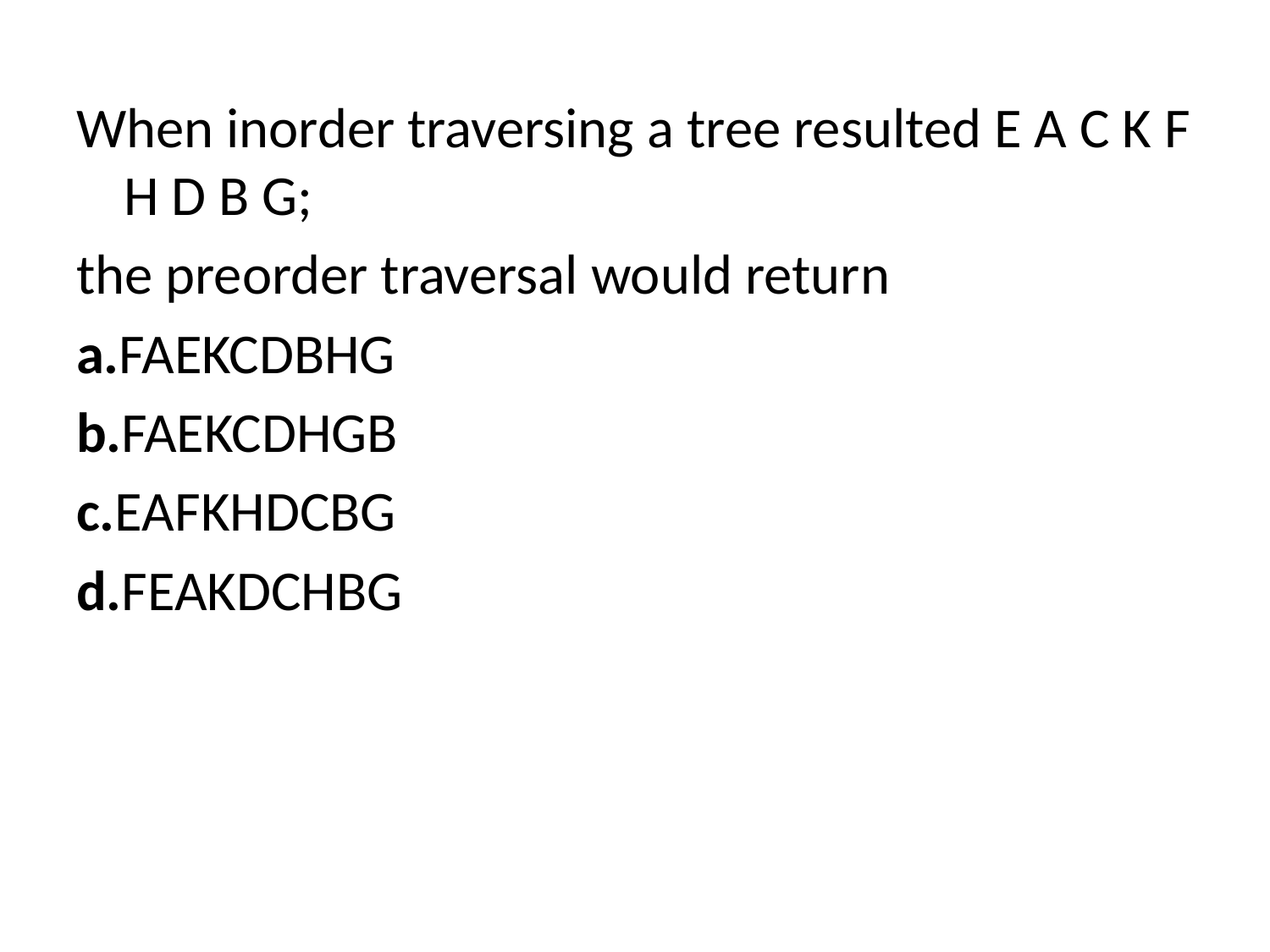

When inorder traversing a tree resulted E A C K F H D B G;
the preorder traversal would return
a.FAEKCDBHG
b.FAEKCDHGB
c.EAFKHDCBG
d.FEAKDCHBG